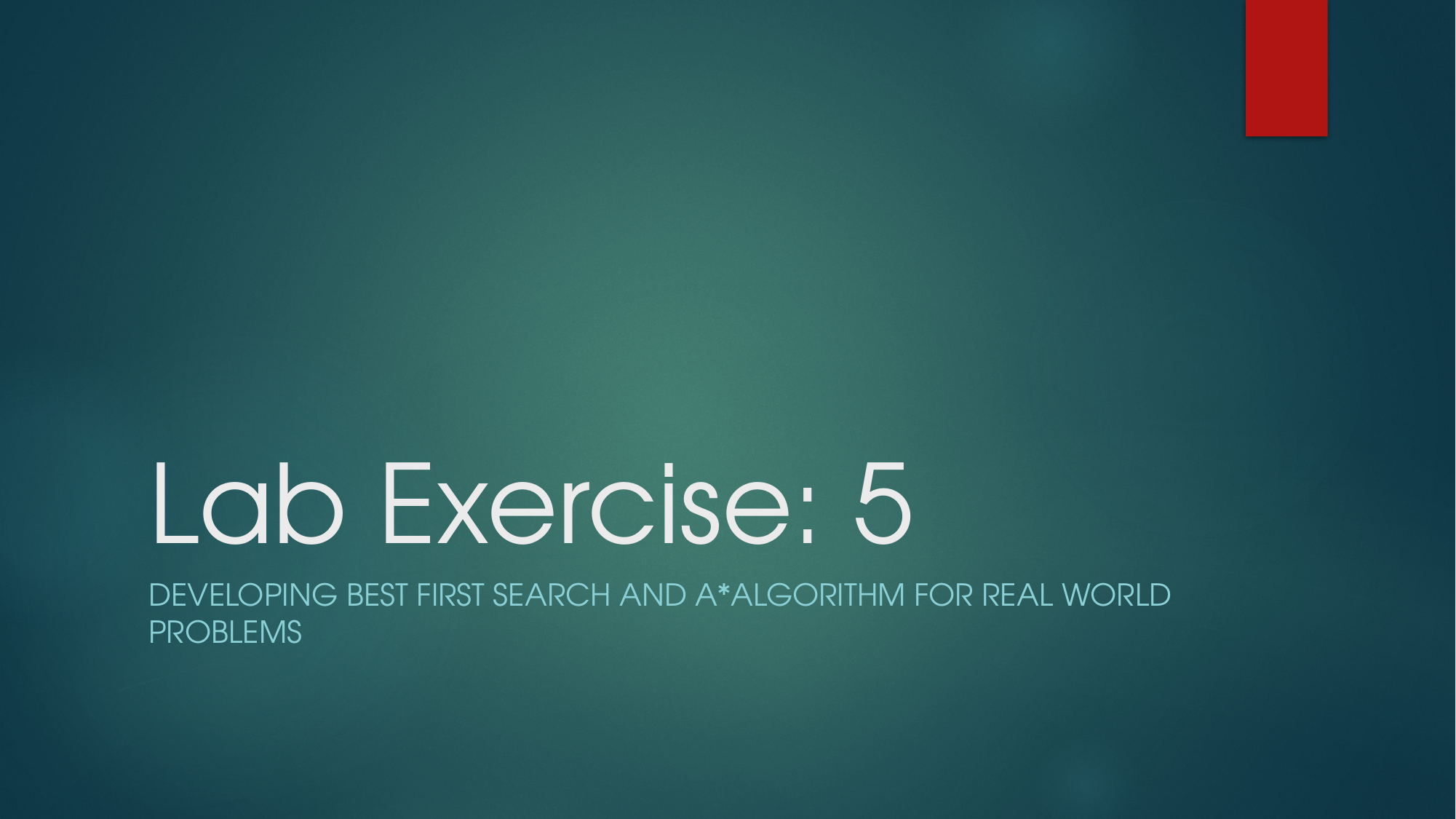

# Lab Exercise: 5
Developing Best first search and A*Algorithm for real world problems